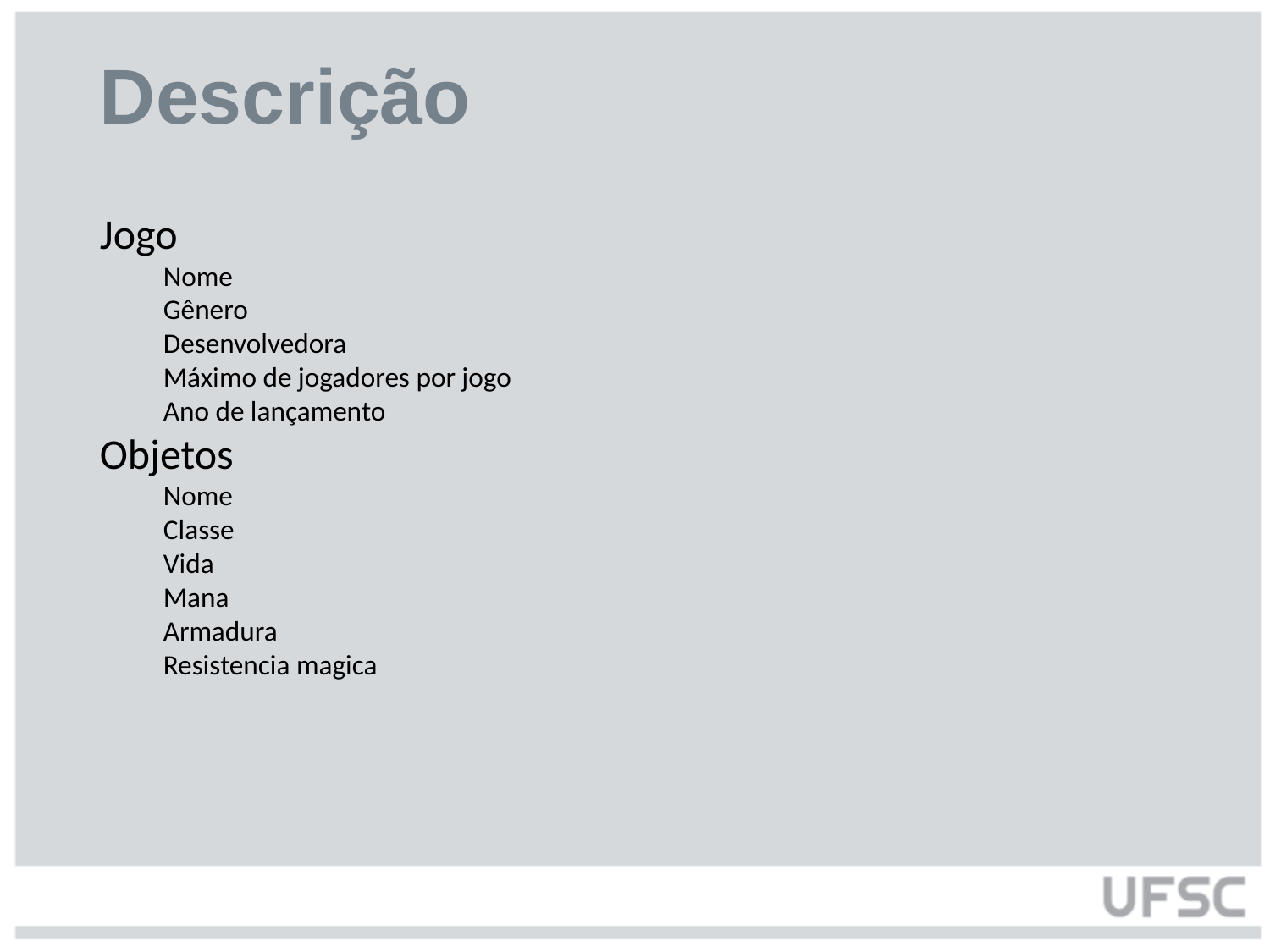

# Descrição
Jogo
Nome
Gênero
Desenvolvedora
Máximo de jogadores por jogo
Ano de lançamento
Objetos
Nome
Classe
Vida
Mana
Armadura
Resistencia magica